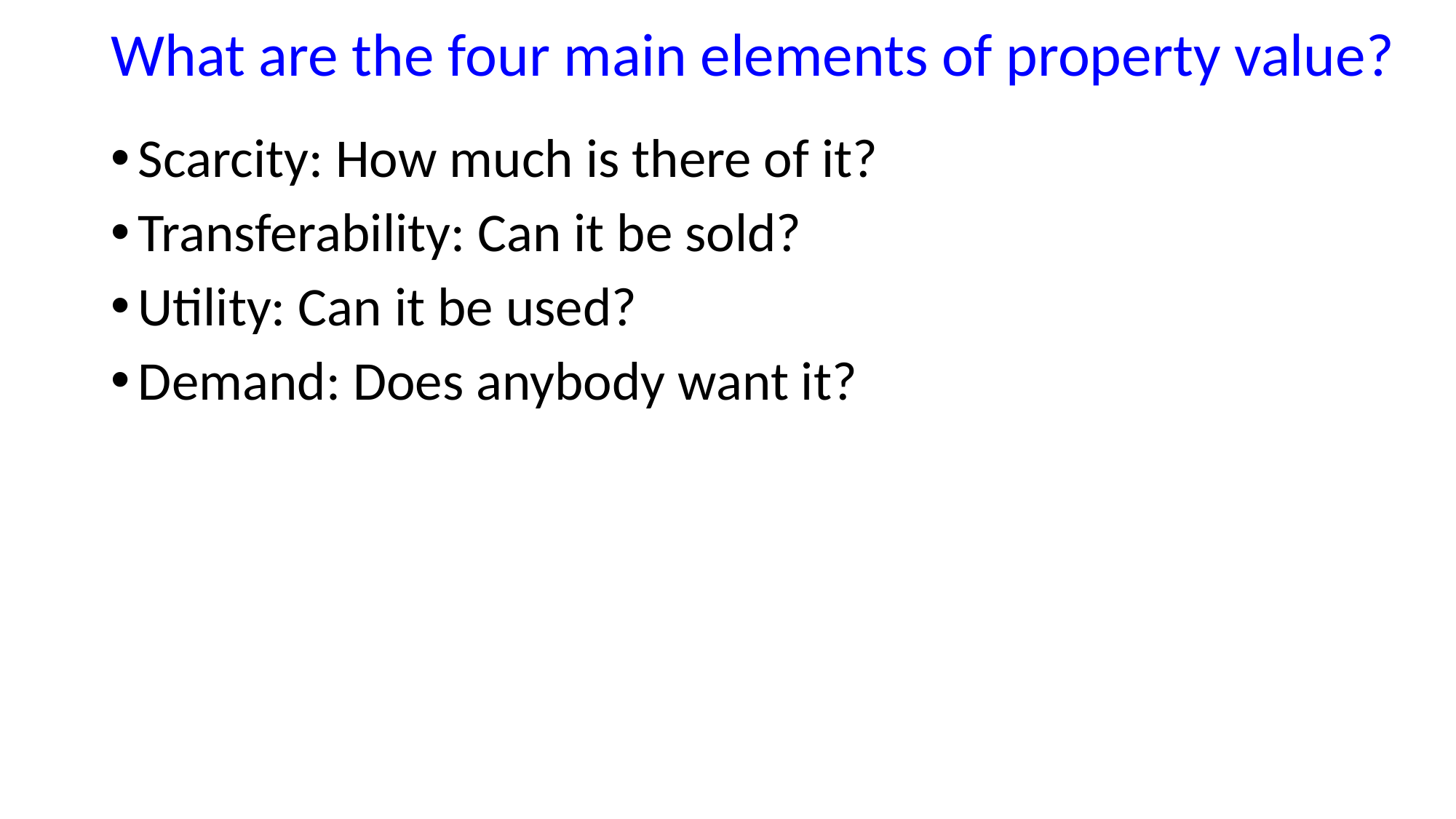

# What are the four main elements of property value?
Scarcity: How much is there of it?
Transferability: Can it be sold?
Utility: Can it be used?
Demand: Does anybody want it?